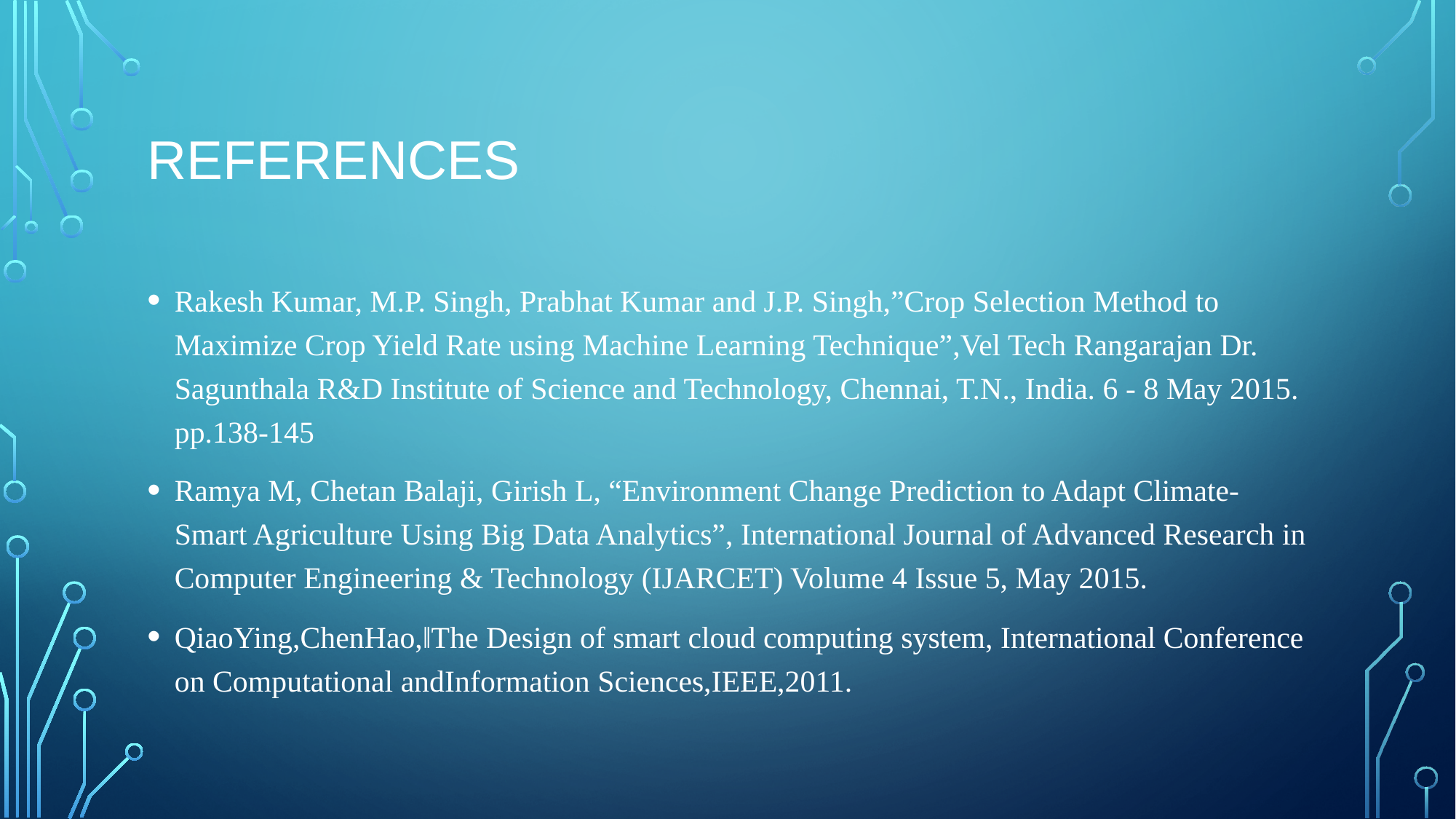

# REFERENCES
Rakesh Kumar, M.P. Singh, Prabhat Kumar and J.P. Singh,”Crop Selection Method to Maximize Crop Yield Rate using Machine Learning Technique”,Vel Tech Rangarajan Dr. Sagunthala R&D Institute of Science and Technology, Chennai, T.N., India. 6 - 8 May 2015. pp.138-145
Ramya M, Chetan Balaji, Girish L, “Environment Change Prediction to Adapt Climate-Smart Agriculture Using Big Data Analytics”, International Journal of Advanced Research in Computer Engineering & Technology (IJARCET) Volume 4 Issue 5, May 2015.
QiaoYing,ChenHao,ǁThe Design of smart cloud computing system, International Conference on Computational andInformation Sciences,IEEE,2011.